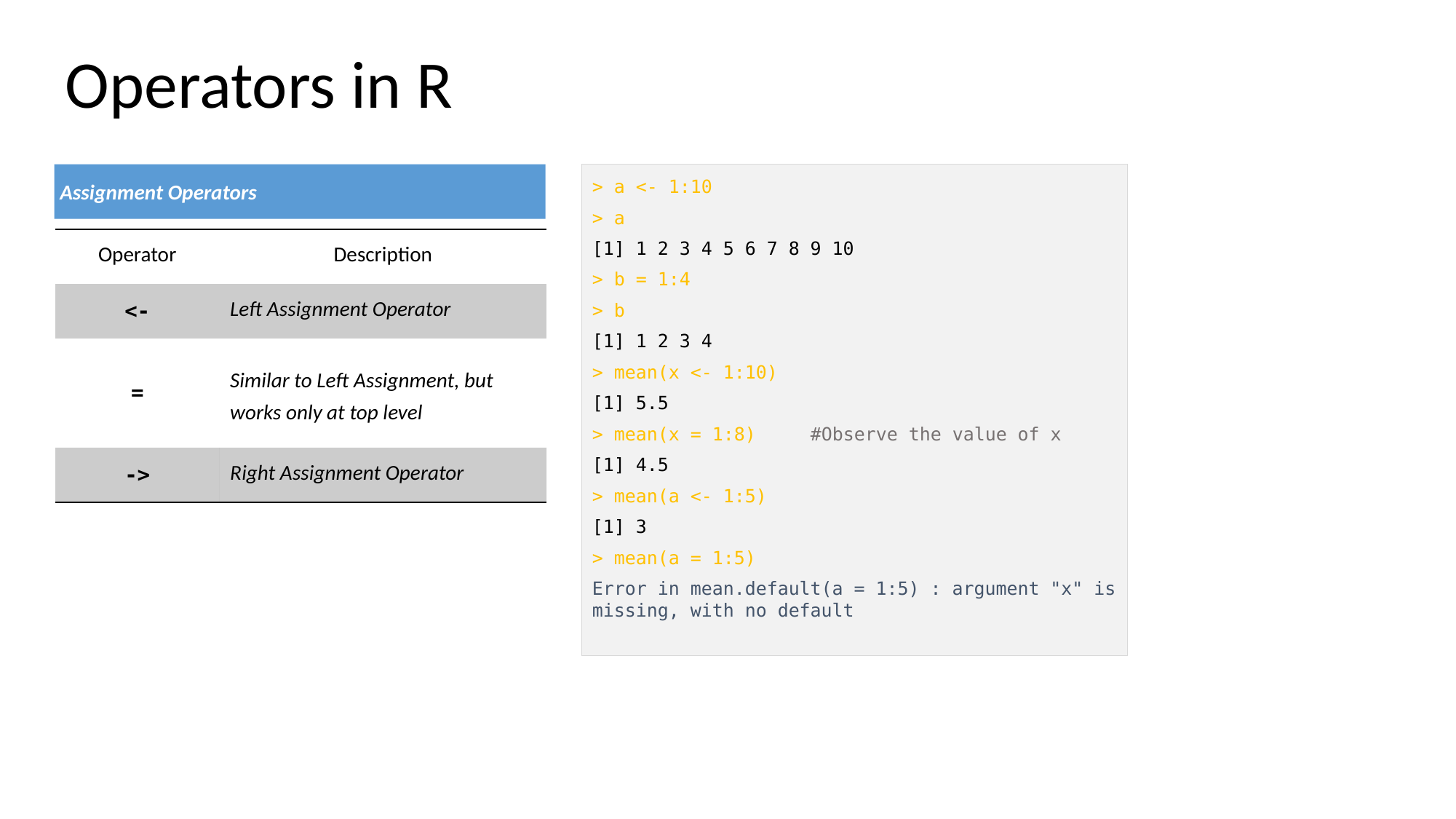

Operators in R
Assignment Operators
> a <- 1:10
> a
[1] 1 2 3 4 5 6 7 8 9 10
> b = 1:4
> b
[1] 1 2 3 4
> mean(x <- 1:10)
[1] 5.5
> mean(x = 1:8)	#Observe the value of x
[1] 4.5
> mean(a <- 1:5)
[1] 3
> mean(a = 1:5)
Error in mean.default(a = 1:5) : argument "x" is missing, with no default
| Operator | Description |
| --- | --- |
| <- | Left Assignment Operator |
| = | Similar to Left Assignment, but works only at top level |
| -> | Right Assignment Operator |